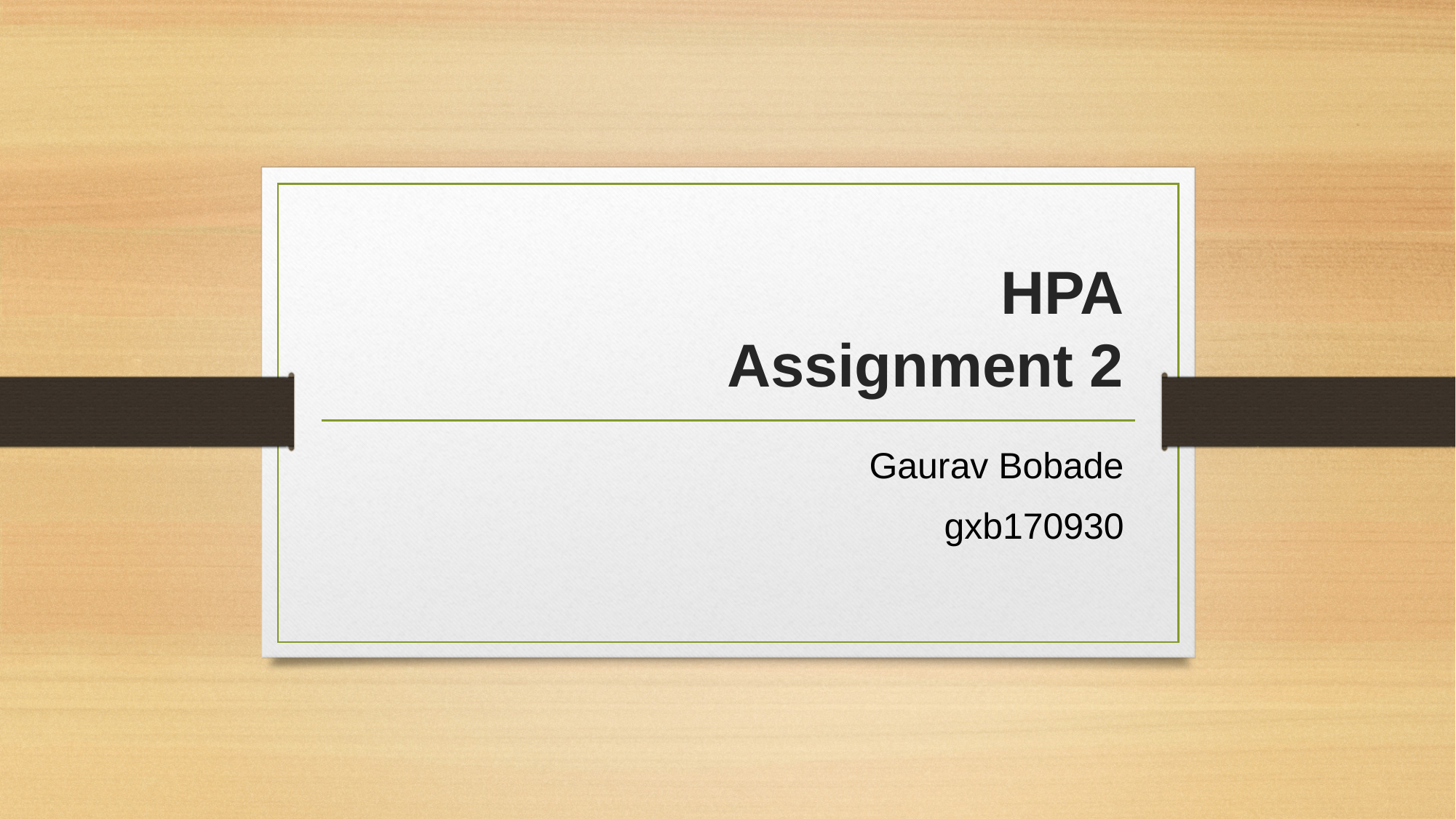

# HPA Assignment 2
Gaurav Bobade
gxb170930